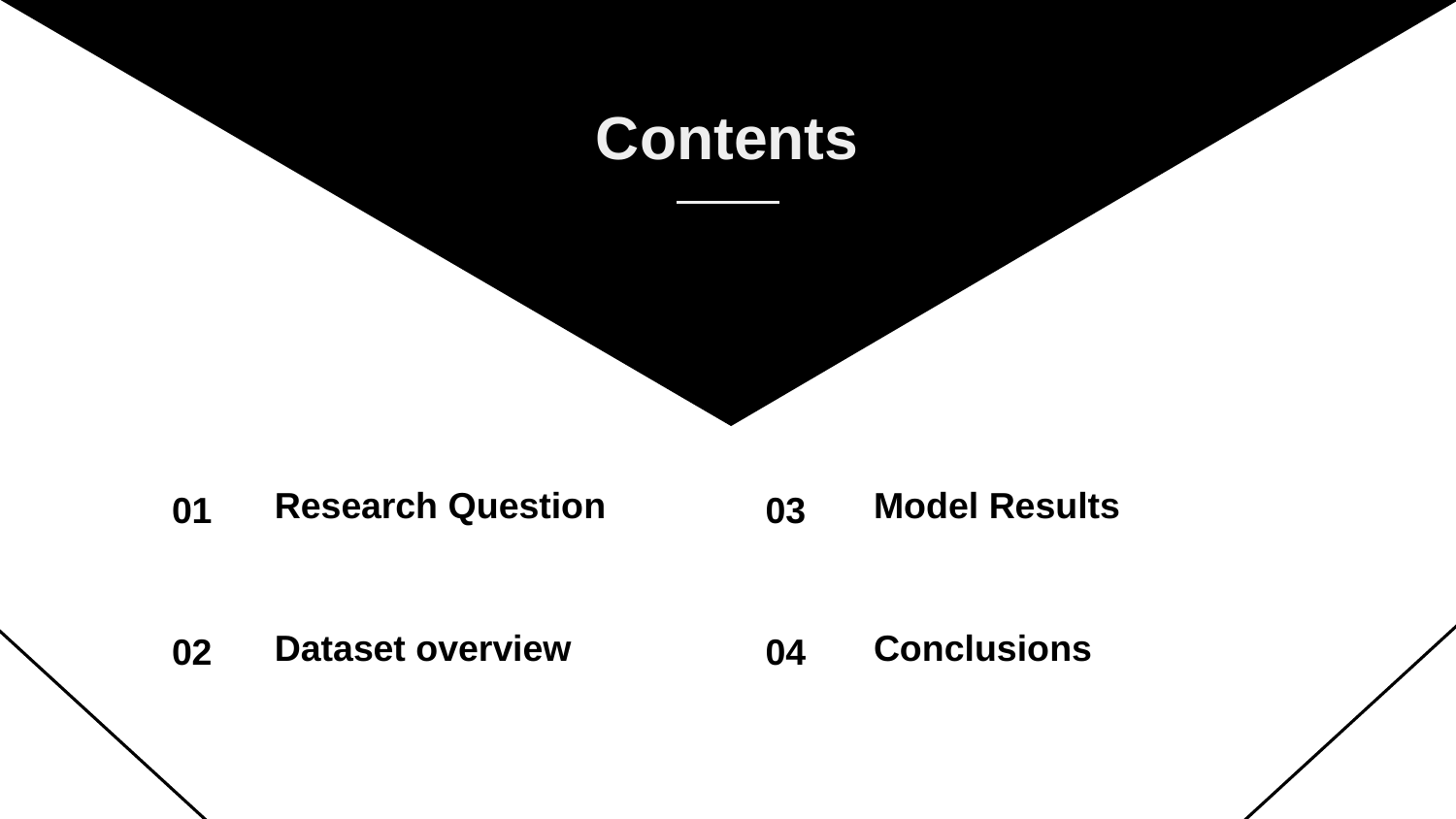

Contents
# 01
03
Research Question
Model Results
02
04
Dataset overview
Conclusions